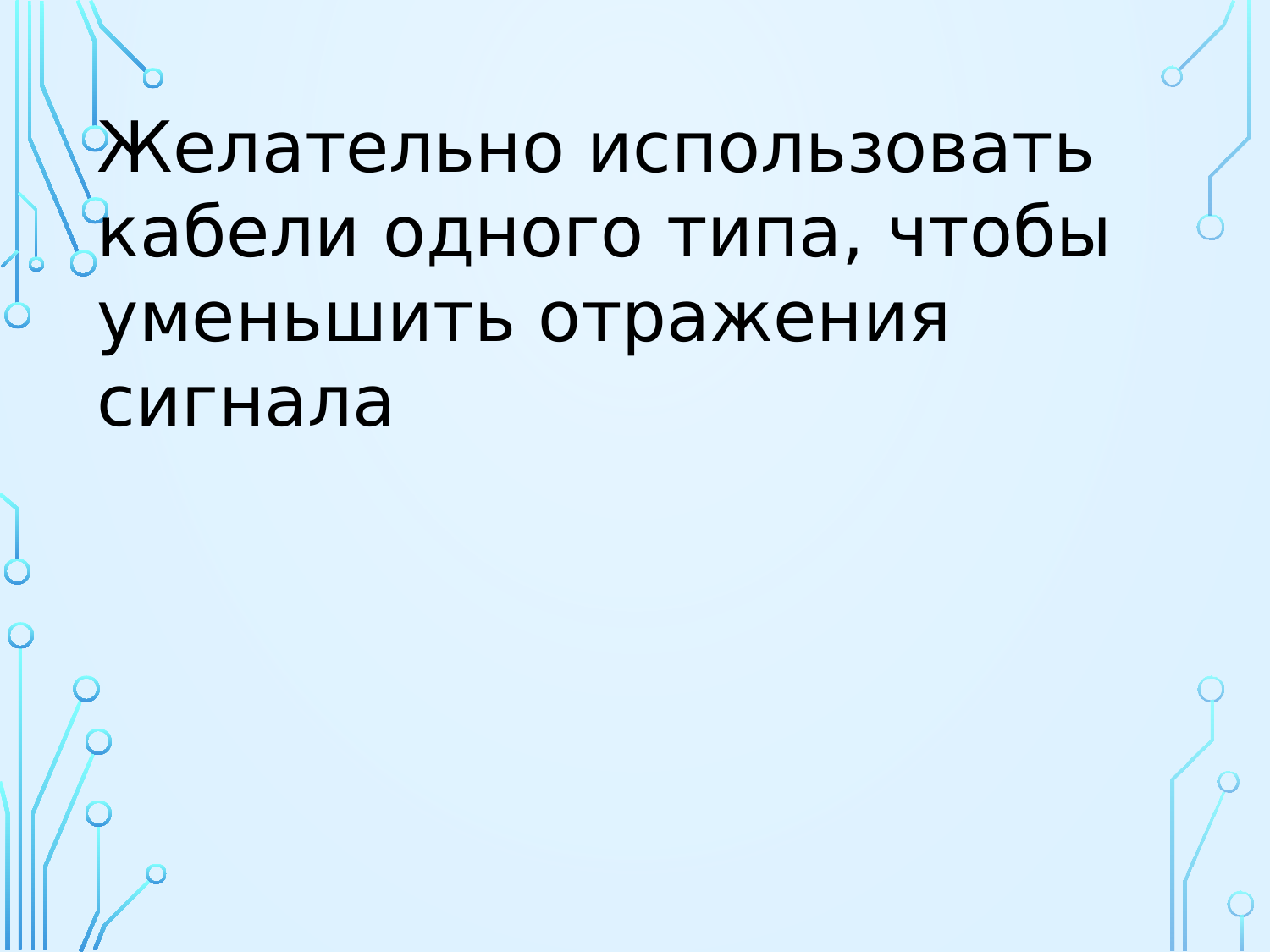

Желательно использовать кабели одного типа, чтобы уменьшить отражения сигнала